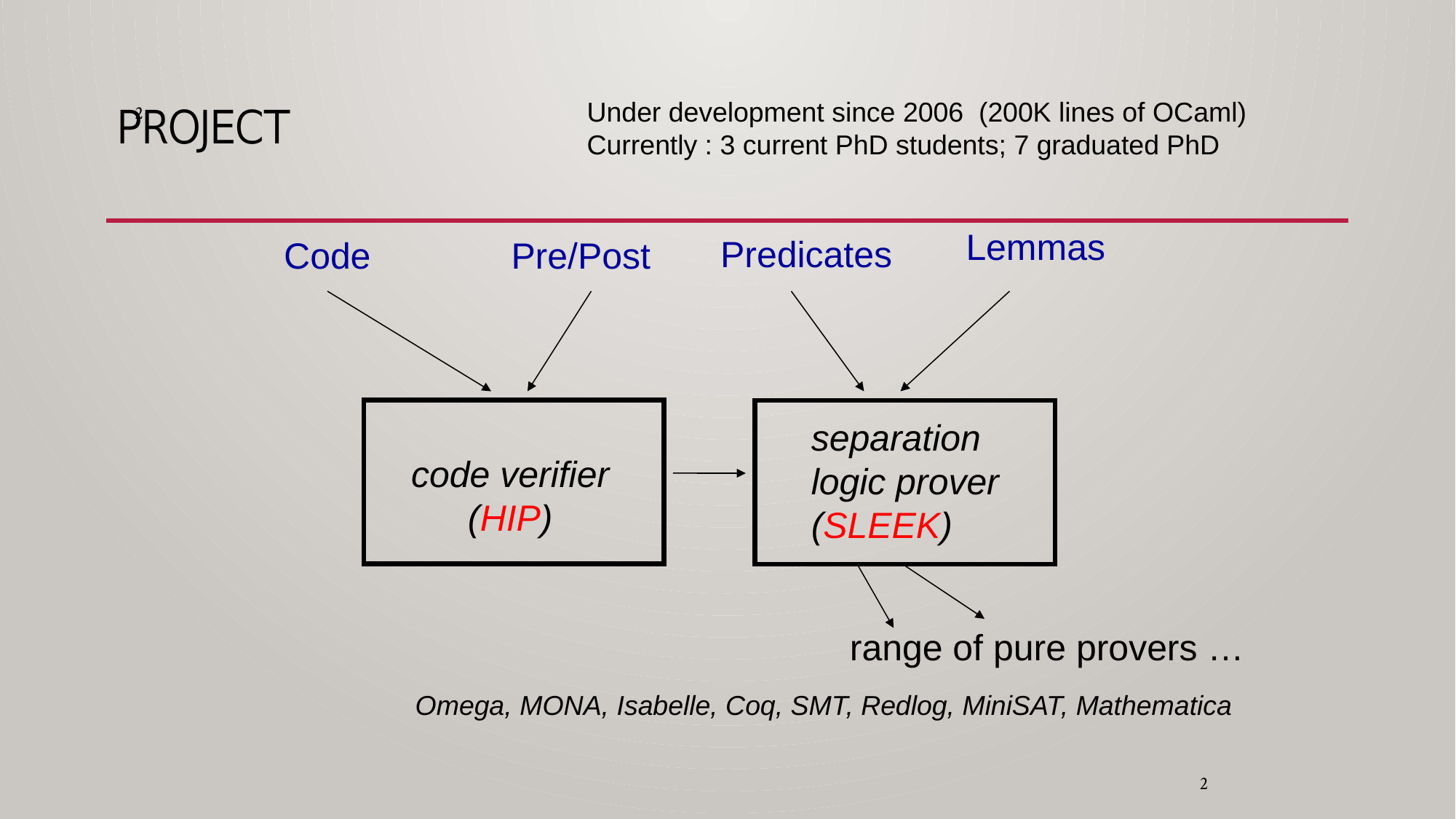

2
Under development since 2006  (200K lines of OCaml)
Currently : 3 current PhD students; 7 graduated PhD
# PROJECT

Predicates
Lemmas
Code
Pre/Post

separation
logic prover
(SLEEK)
code verifier
(HIP)

range of pure provers …
Omega, MONA, Isabelle, Coq, SMT, Redlog, MiniSAT, Mathematica
2